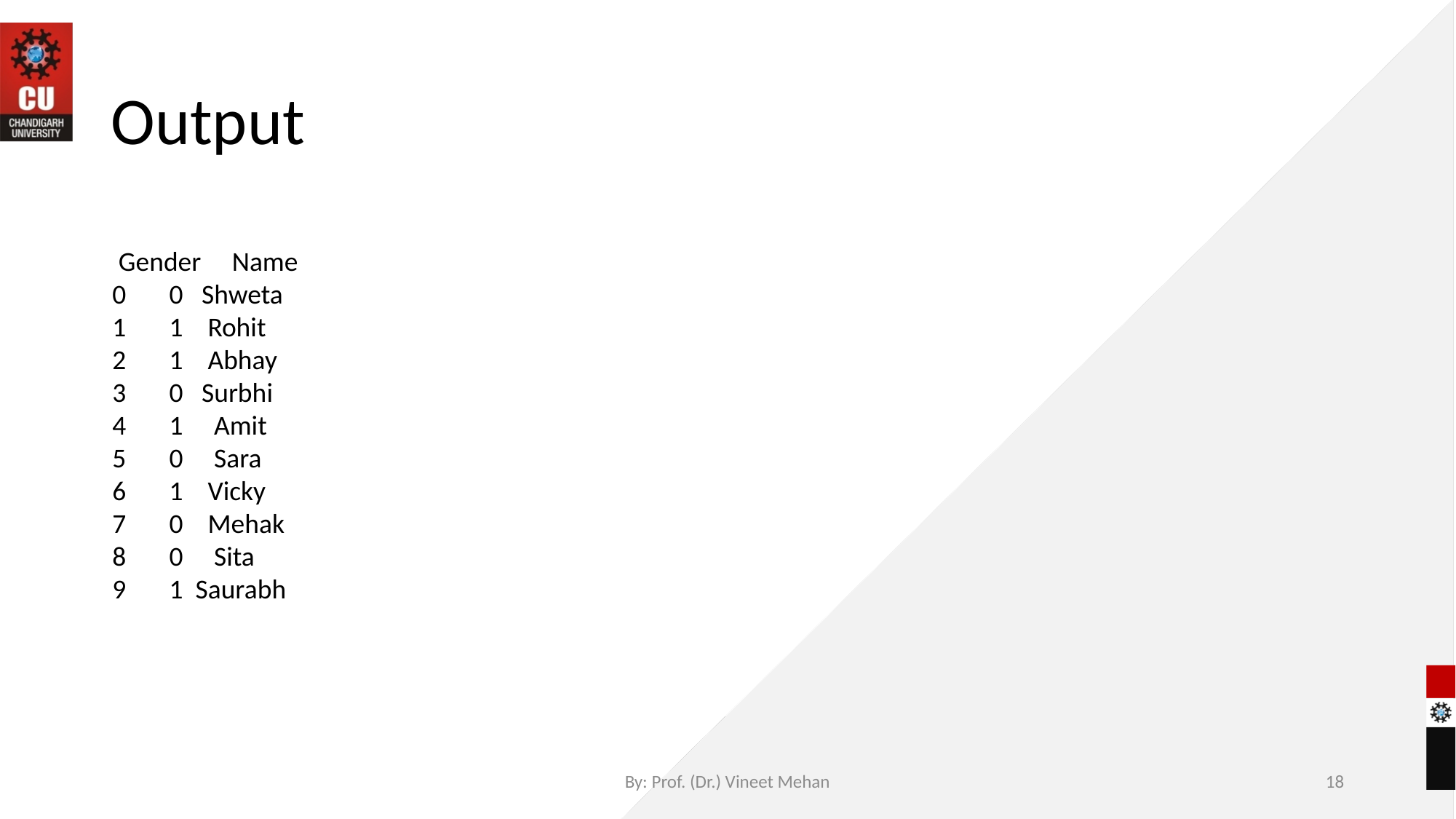

# Output
 Gender     Name
0       0   Shweta
1       1    Rohit
2       1    Abhay
3       0   Surbhi
4       1     Amit
5       0     Sara
6       1    Vicky
7       0    Mehak
8       0     Sita
9       1  Saurabh
By: Prof. (Dr.) Vineet Mehan
18